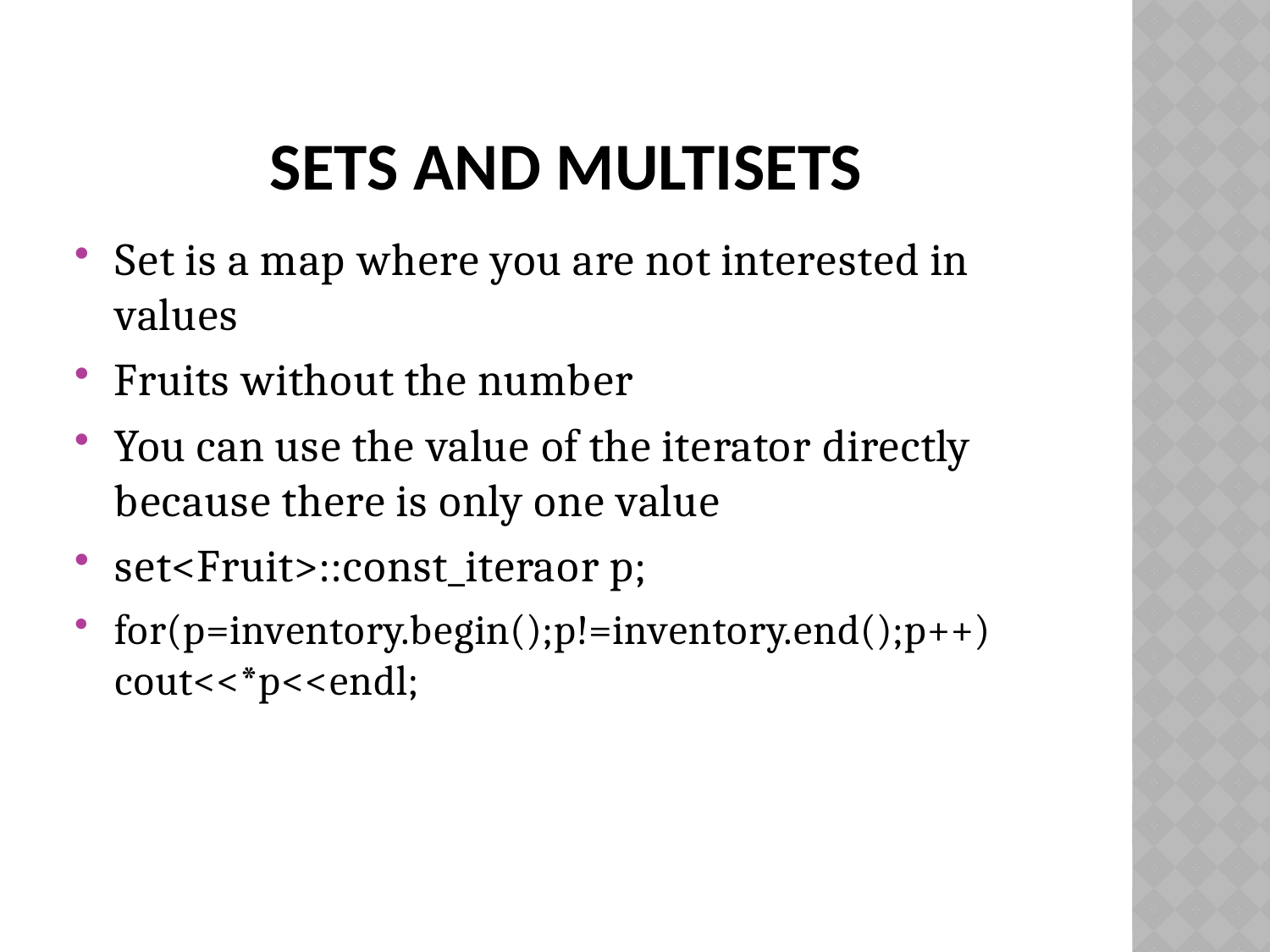

# Sets and multisets
Set is a map where you are not interested in values
Fruits without the number
You can use the value of the iterator directly because there is only one value
set<Fruit>::const_iteraor p;
for(p=inventory.begin();p!=inventory.end();p++) cout<<*p<<endl;